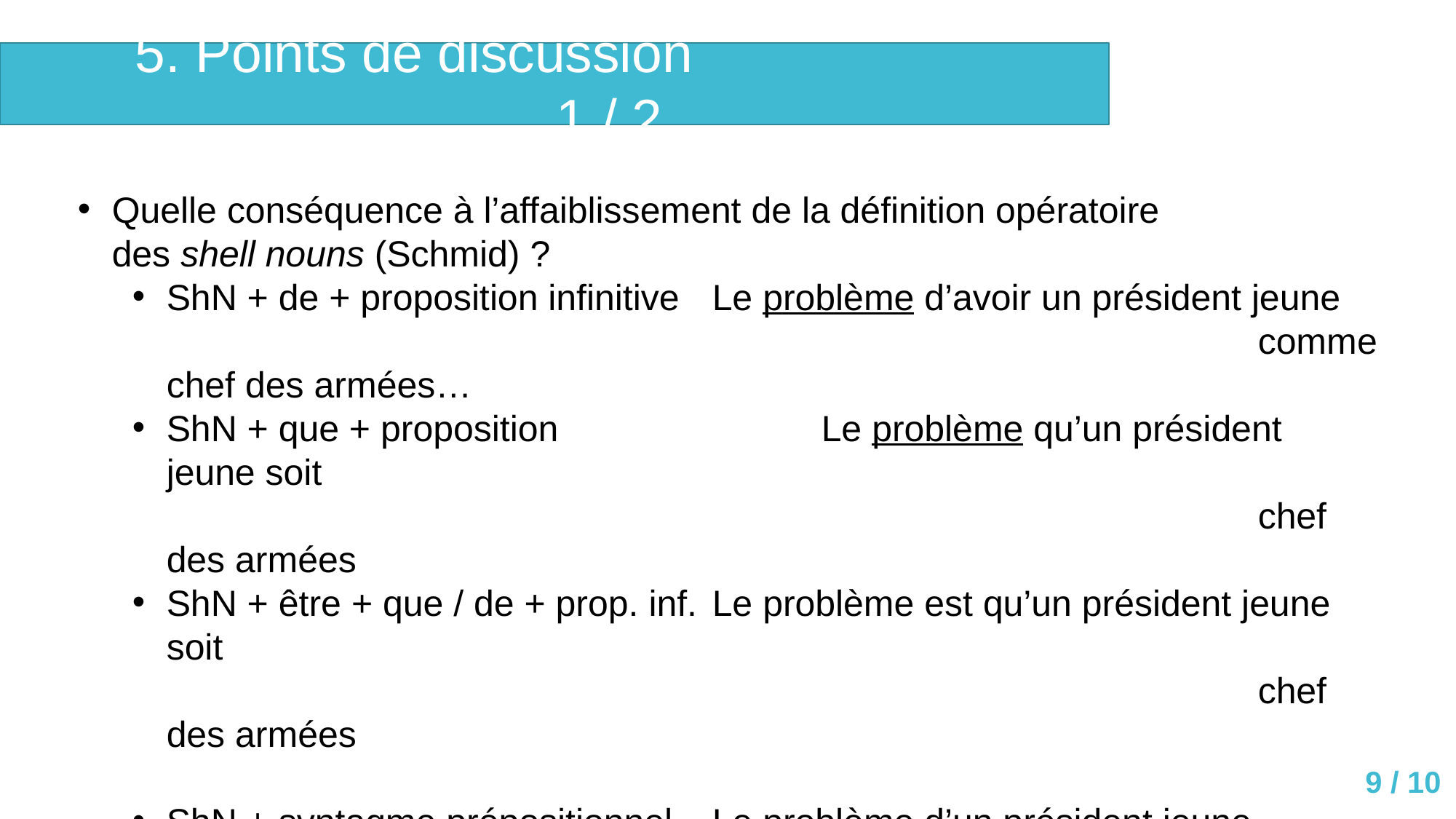

5. Points de discussion								1 / 2
Quelle conséquence à l’affaiblissement de la définition opératoire
des shell nouns (Schmid) ?
ShN + de + proposition infinitive	Le problème d’avoir un président jeune
										comme chef des armées…
ShN + que + proposition 			Le problème qu’un président jeune soit
										chef des armées
ShN + être + que / de + prop. inf.	Le problème est qu’un président jeune soit
										chef des armées

ShN + syntagme prépositionnel	Le problème d’un président jeune comme
										chef des armées

Attention : la décision d’un lancement prématuré vs la décision de Jean

9 / 10